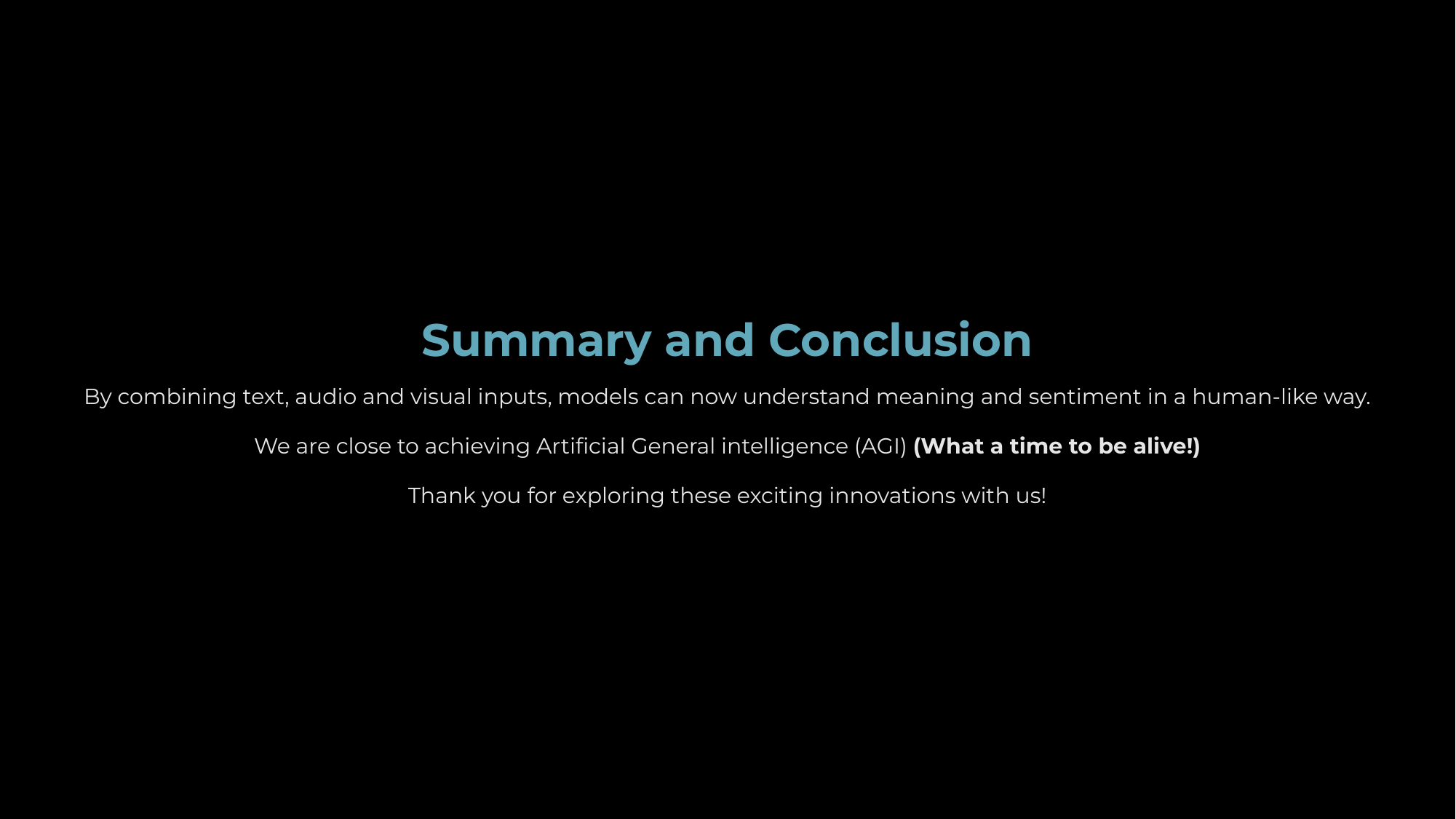

Summary and Conclusion
By combining text, audio and visual inputs, models can now understand meaning and sentiment in a human-like way.
We are close to achieving Artificial General intelligence (AGI) (What a time to be alive!)
Thank you for exploring these exciting innovations with us!